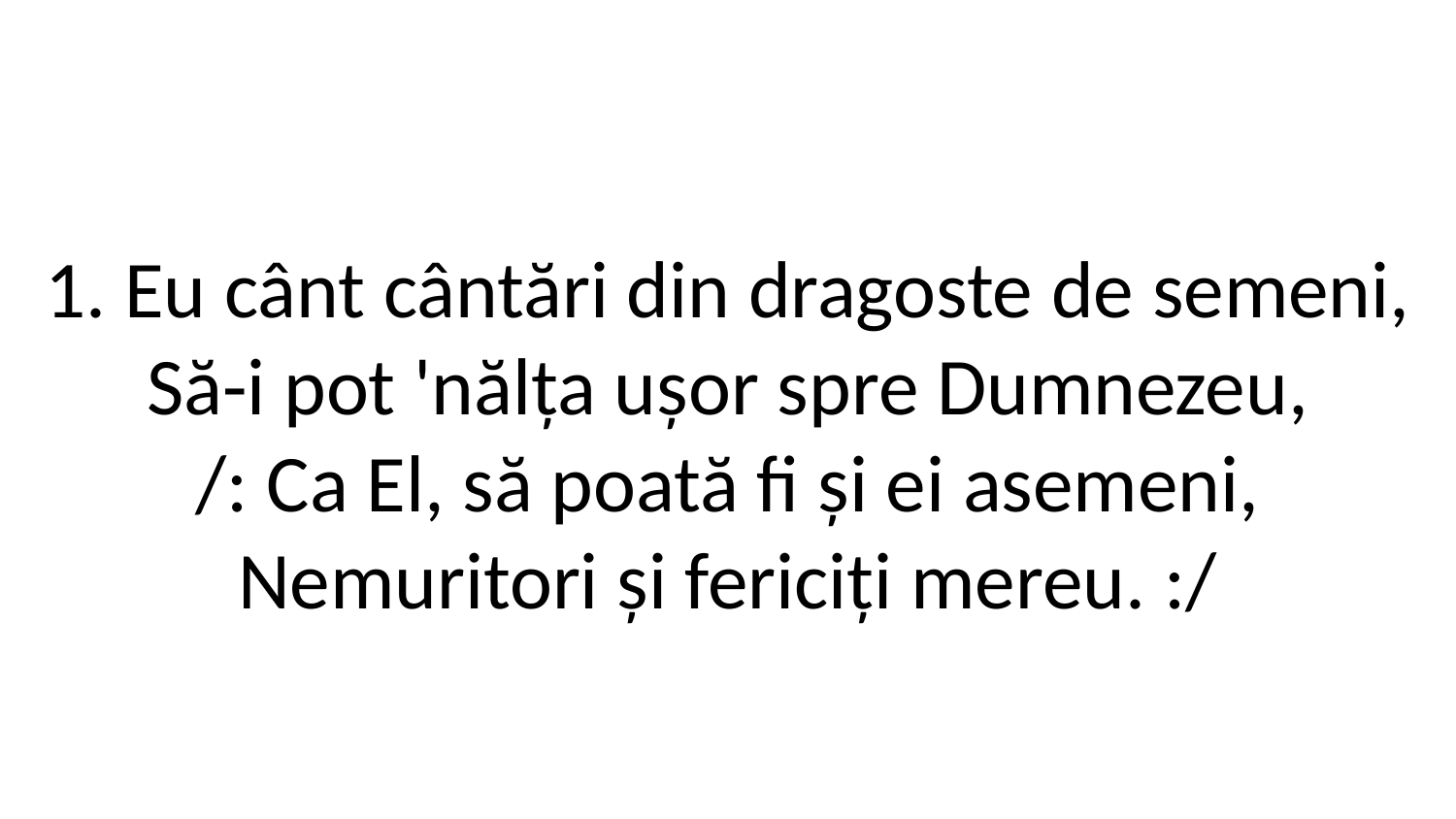

1. Eu cânt cântări din dragoste de semeni,
Să-i pot 'nălța ușor spre Dumnezeu,
/: Ca El, să poată fi și ei asemeni,
Nemuritori și fericiți mereu. :/